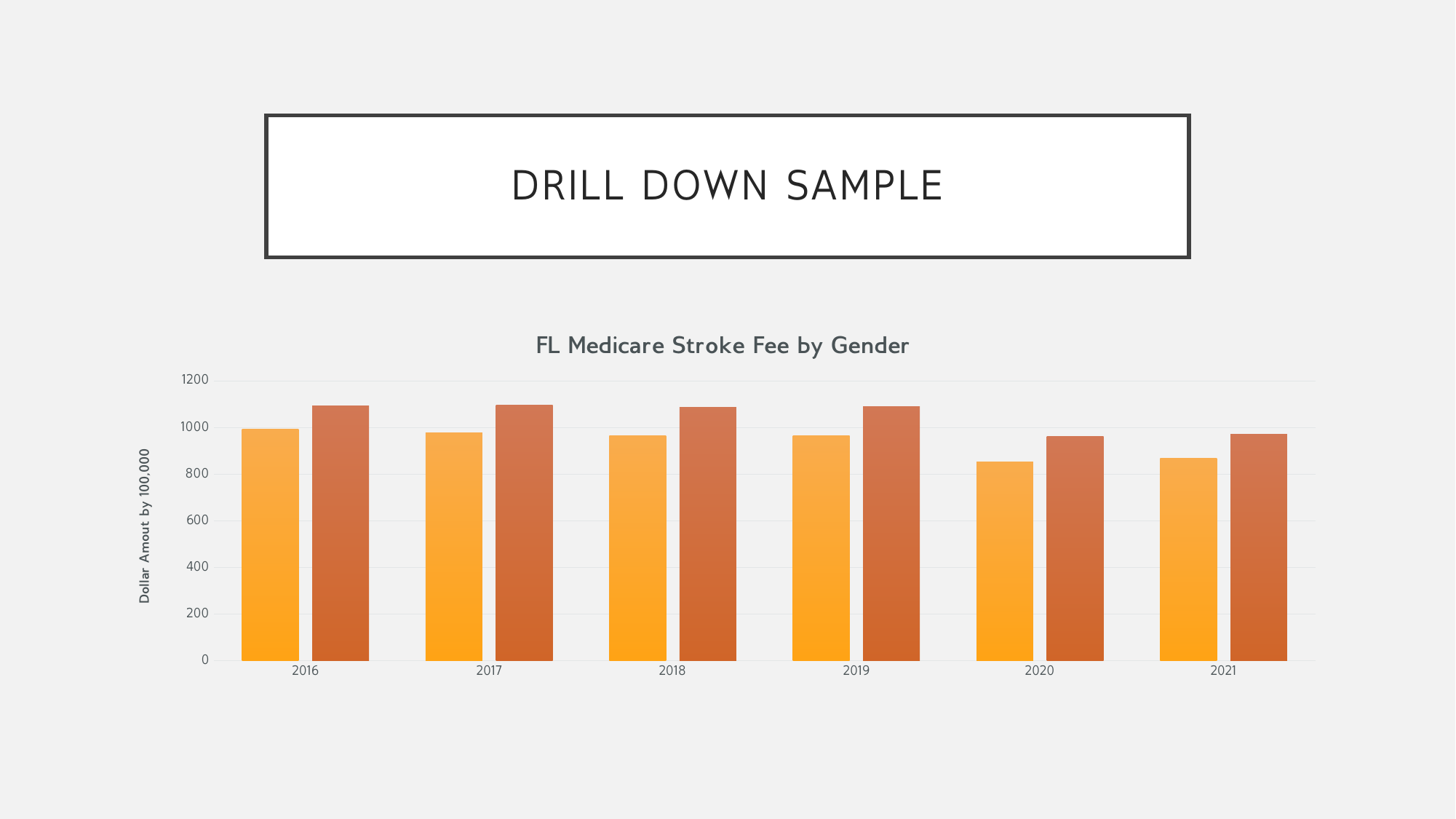

# Drill Down Sample

### Chart: FL Medicare Stroke Fee by Gender

| Category | Female | Male |
|---|---|---|
| 2016 | 993.4 | 1093.1999999999998 |
| 2017 | 976.5 | 1095.8 |
| 2018 | 965.3000000000001 | 1087.1 |
| 2019 | 966.1 | 1090.5 |
| 2020 | 853.1 | 963.1999999999999 |
| 2021 | 867.9000000000001 | 970.3000000000001 |